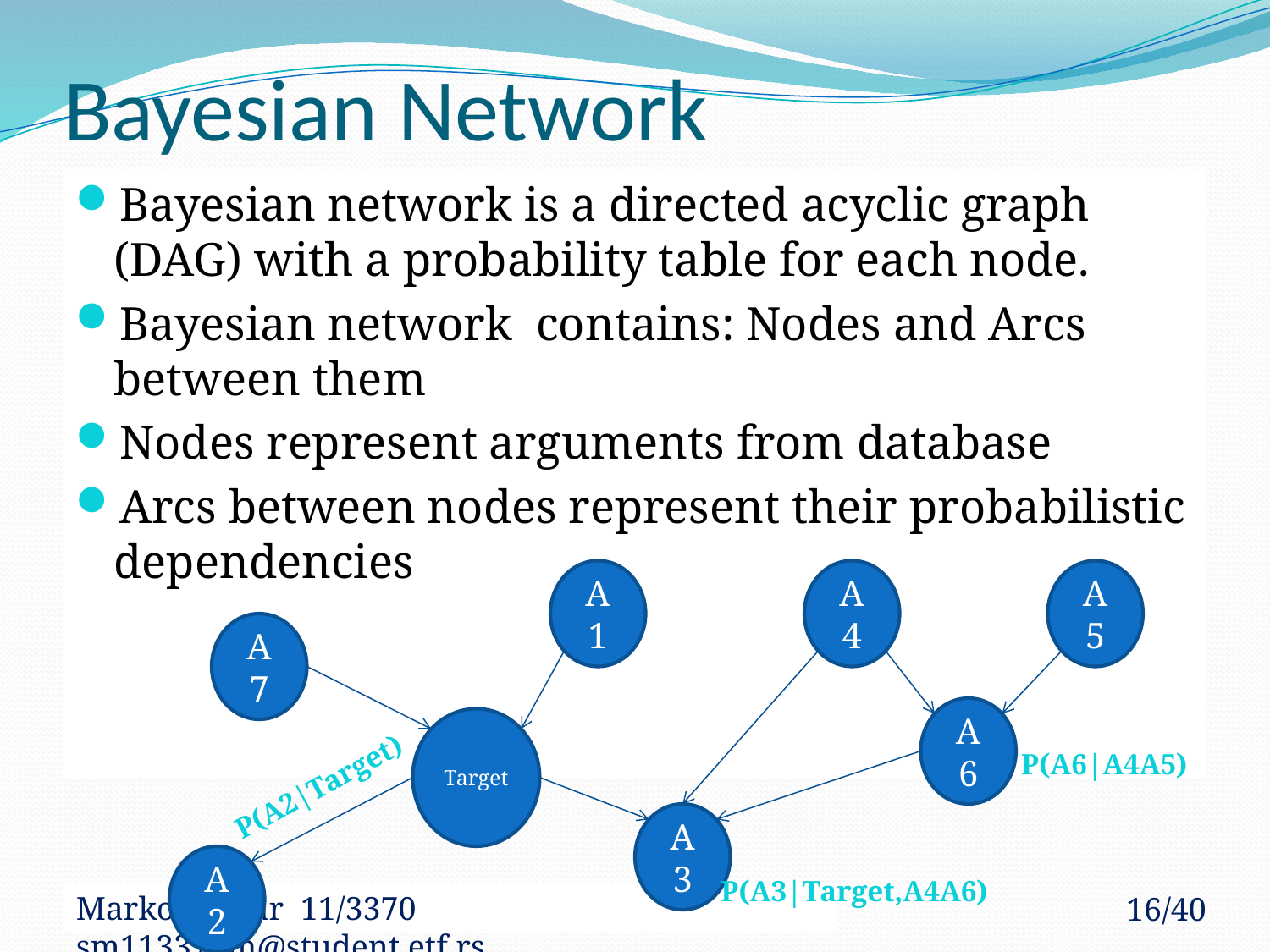

# Bayesian Network
Bayesian network is a directed acyclic graph (DAG) with a probability table for each node.
Bayesian network  contains: Nodes and Arcs between them
Nodes represent arguments from database
Arcs between nodes represent their probabilistic dependencies

A1
A4
A5
A7
A6
Target
P(A6|A4A5)
P(A2|Target)
A3
A2
P(A3|Target,A4A6)
Marko Stupar  11/3370       sm113370m@student.etf.rs
16/40